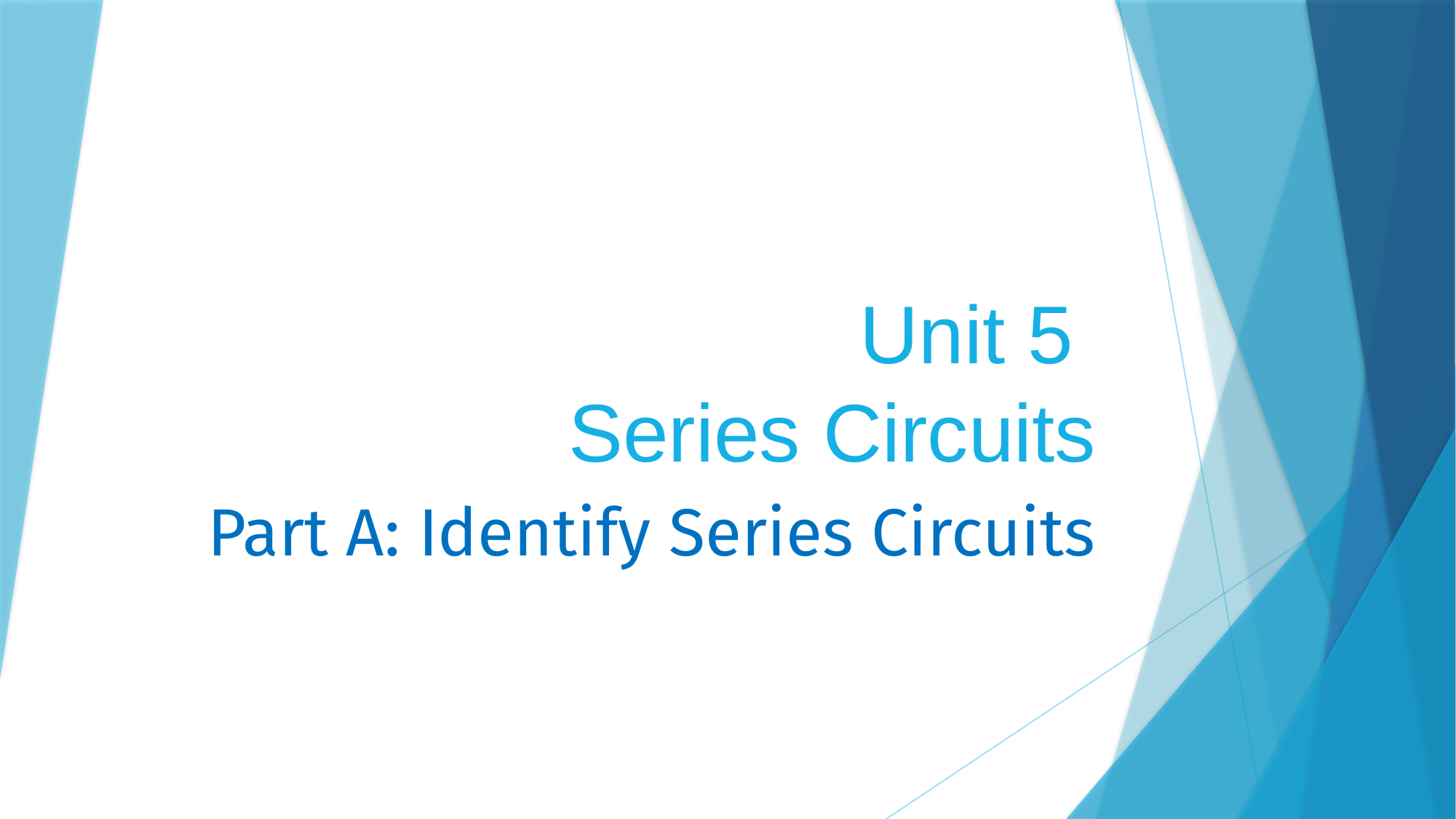

# Unit 5 Series Circuits
Part A: Identify Series Circuits